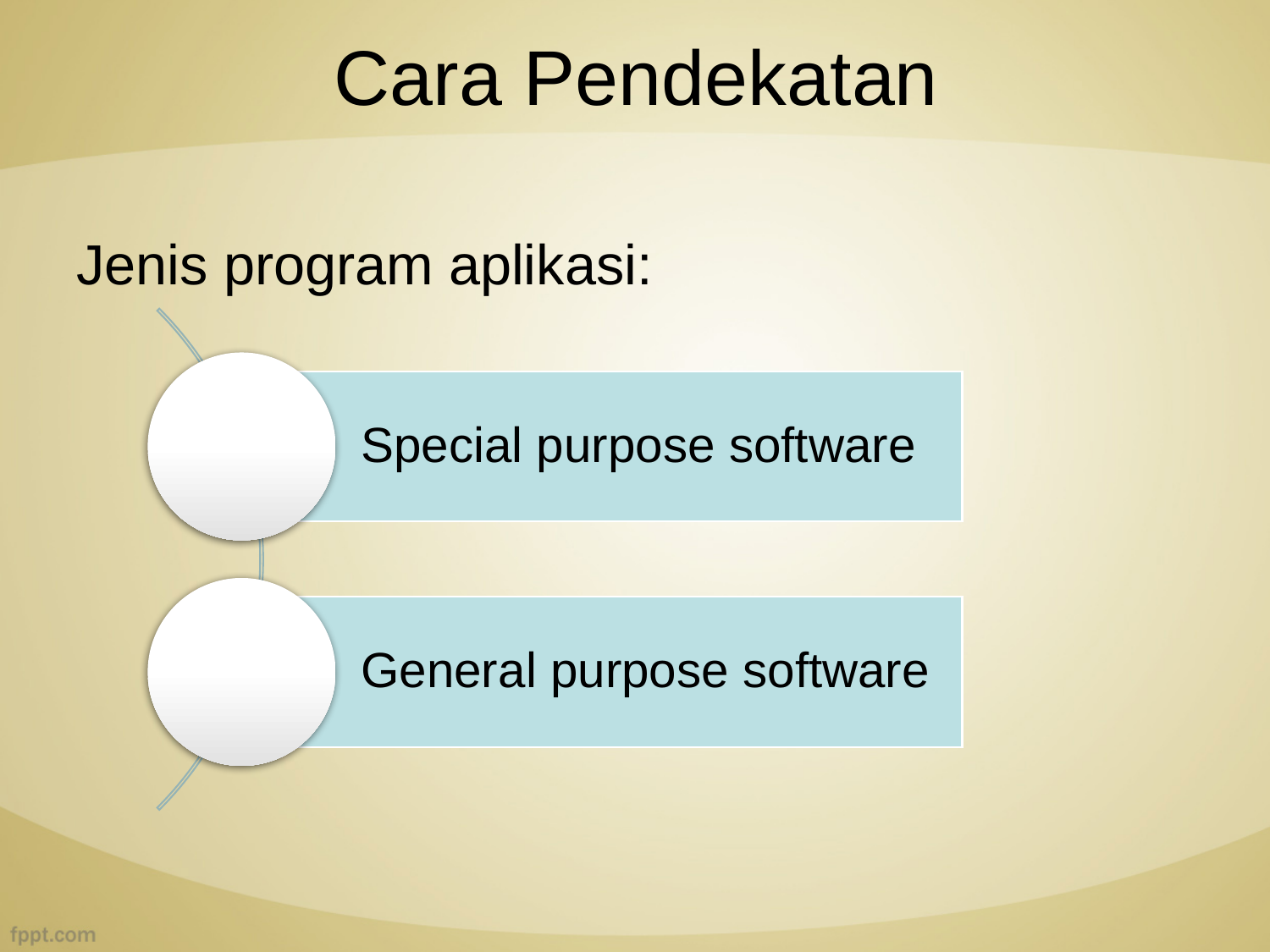

# Cara Pendekatan
Jenis program aplikasi:

Special purpose software
General purpose software